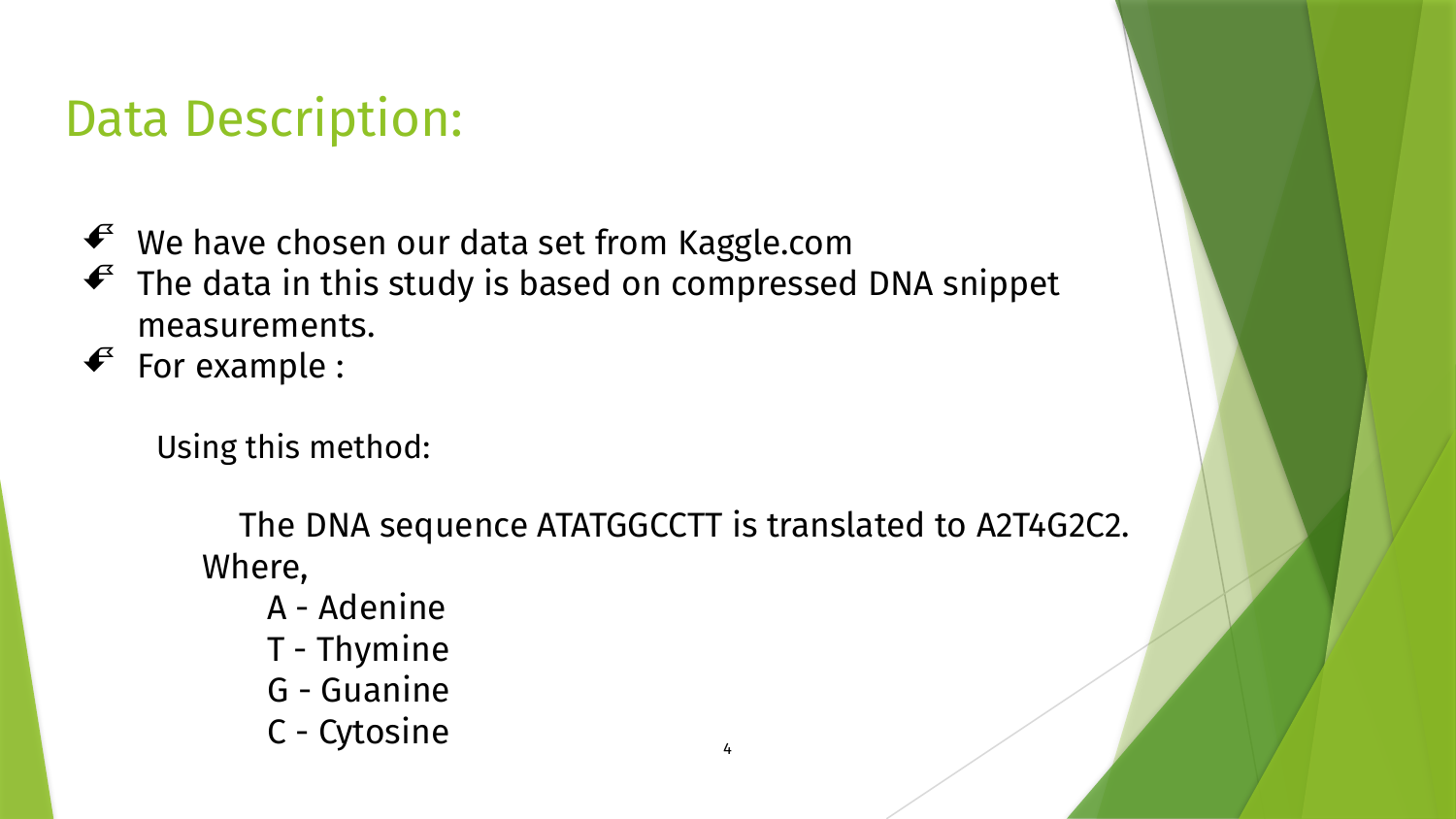

# Data Description:
We have chosen our data set from Kaggle.com
The data in this study is based on compressed DNA snippet measurements.
For example :

Using this method:

                   The DNA sequence ATATGGCCTT is translated to A2T4G2C2.
               Where,
                      A - Adenine
                      T - Thymine
                      G - Guanine
                      C - Cytosine

4